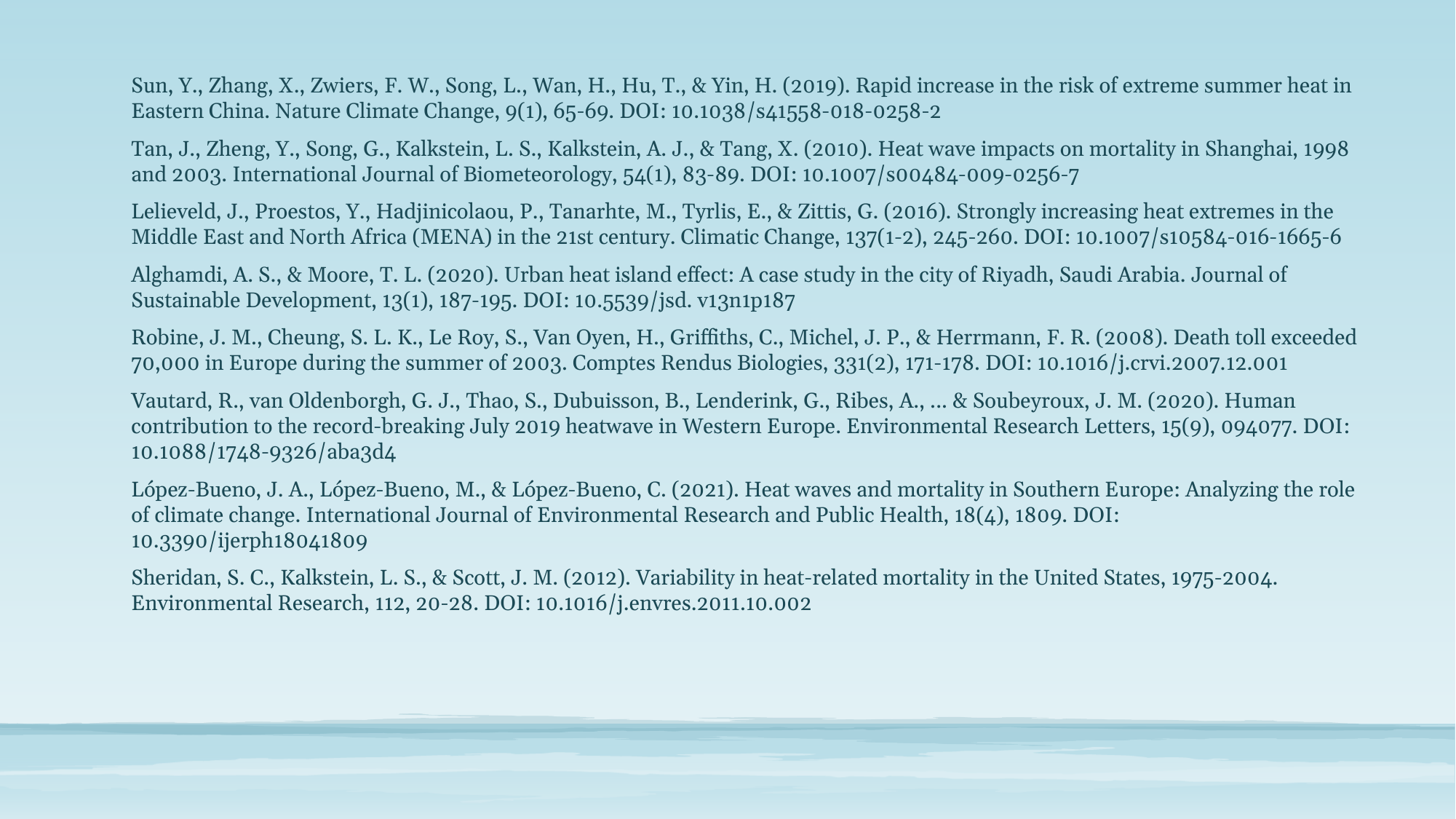

Sun, Y., Zhang, X., Zwiers, F. W., Song, L., Wan, H., Hu, T., & Yin, H. (2019). Rapid increase in the risk of extreme summer heat in Eastern China. Nature Climate Change, 9(1), 65-69. DOI: 10.1038/s41558-018-0258-2
Tan, J., Zheng, Y., Song, G., Kalkstein, L. S., Kalkstein, A. J., & Tang, X. (2010). Heat wave impacts on mortality in Shanghai, 1998 and 2003. International Journal of Biometeorology, 54(1), 83-89. DOI: 10.1007/s00484-009-0256-7
Lelieveld, J., Proestos, Y., Hadjinicolaou, P., Tanarhte, M., Tyrlis, E., & Zittis, G. (2016). Strongly increasing heat extremes in the Middle East and North Africa (MENA) in the 21st century. Climatic Change, 137(1-2), 245-260. DOI: 10.1007/s10584-016-1665-6
Alghamdi, A. S., & Moore, T. L. (2020). Urban heat island effect: A case study in the city of Riyadh, Saudi Arabia. Journal of Sustainable Development, 13(1), 187-195. DOI: 10.5539/jsd. v13n1p187
Robine, J. M., Cheung, S. L. K., Le Roy, S., Van Oyen, H., Griffiths, C., Michel, J. P., & Herrmann, F. R. (2008). Death toll exceeded 70,000 in Europe during the summer of 2003. Comptes Rendus Biologies, 331(2), 171-178. DOI: 10.1016/j.crvi.2007.12.001
Vautard, R., van Oldenborgh, G. J., Thao, S., Dubuisson, B., Lenderink, G., Ribes, A., ... & Soubeyroux, J. M. (2020). Human contribution to the record-breaking July 2019 heatwave in Western Europe. Environmental Research Letters, 15(9), 094077. DOI: 10.1088/1748-9326/aba3d4
López-Bueno, J. A., López-Bueno, M., & López-Bueno, C. (2021). Heat waves and mortality in Southern Europe: Analyzing the role of climate change. International Journal of Environmental Research and Public Health, 18(4), 1809. DOI: 10.3390/ijerph18041809
Sheridan, S. C., Kalkstein, L. S., & Scott, J. M. (2012). Variability in heat-related mortality in the United States, 1975-2004. Environmental Research, 112, 20-28. DOI: 10.1016/j.envres.2011.10.002